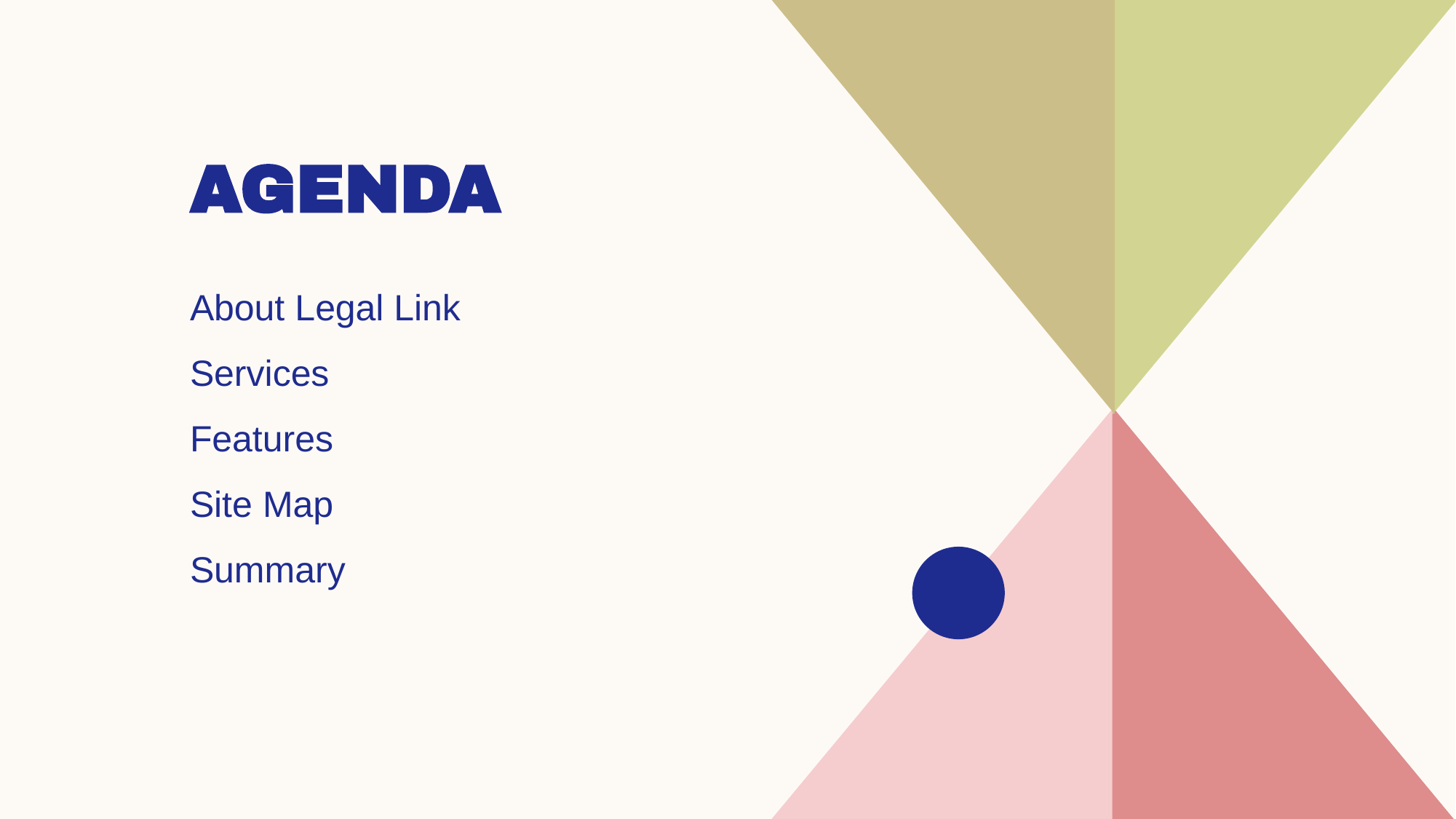

# AGENDA
​About Legal Link
Services
Features
Site Map
Summary